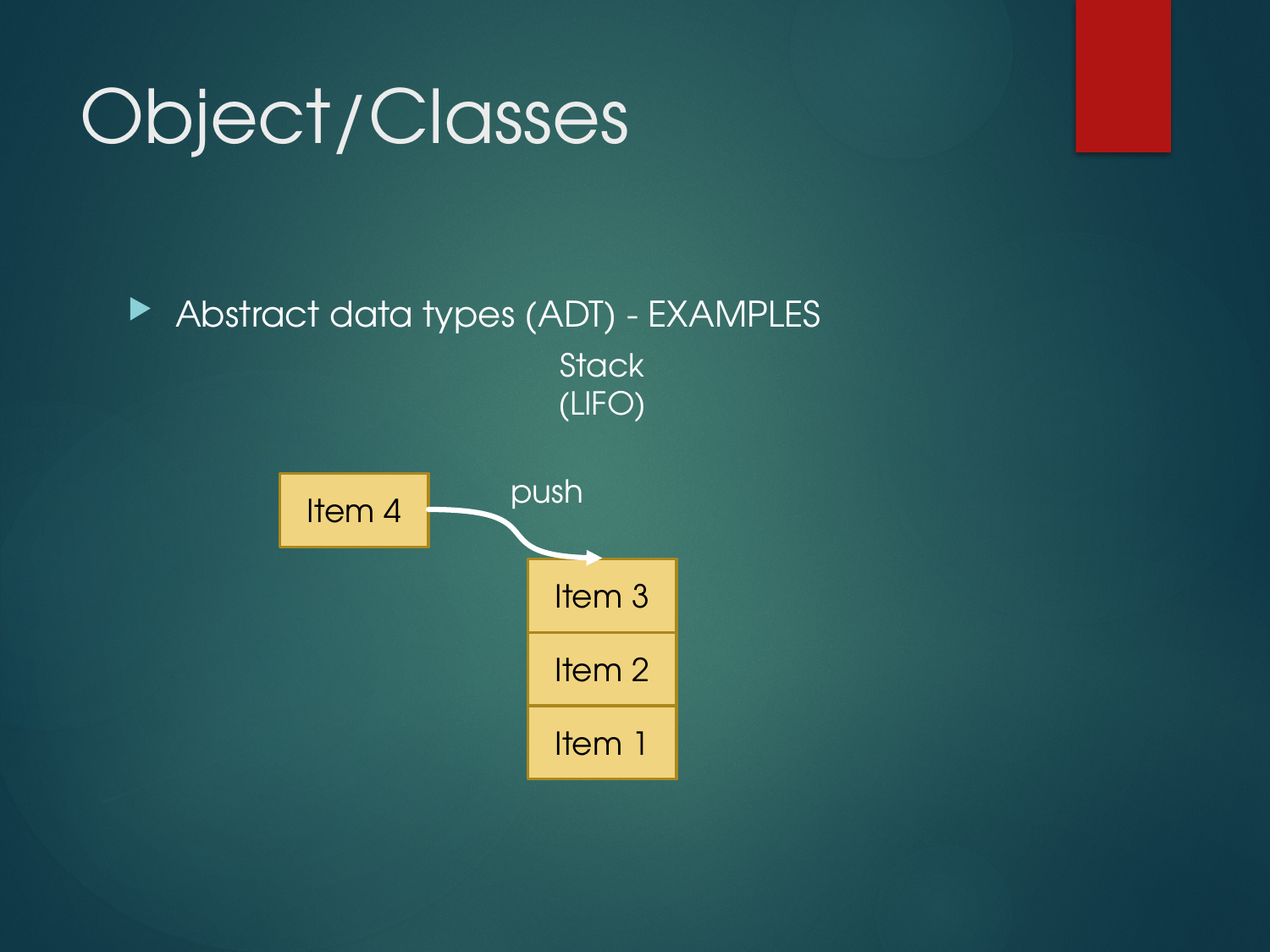

# Object/Classes
Abstract data types (ADT) - EXAMPLES
Stack
(LIFO)
push
Item 4
Item 3
Item 2
Item 1